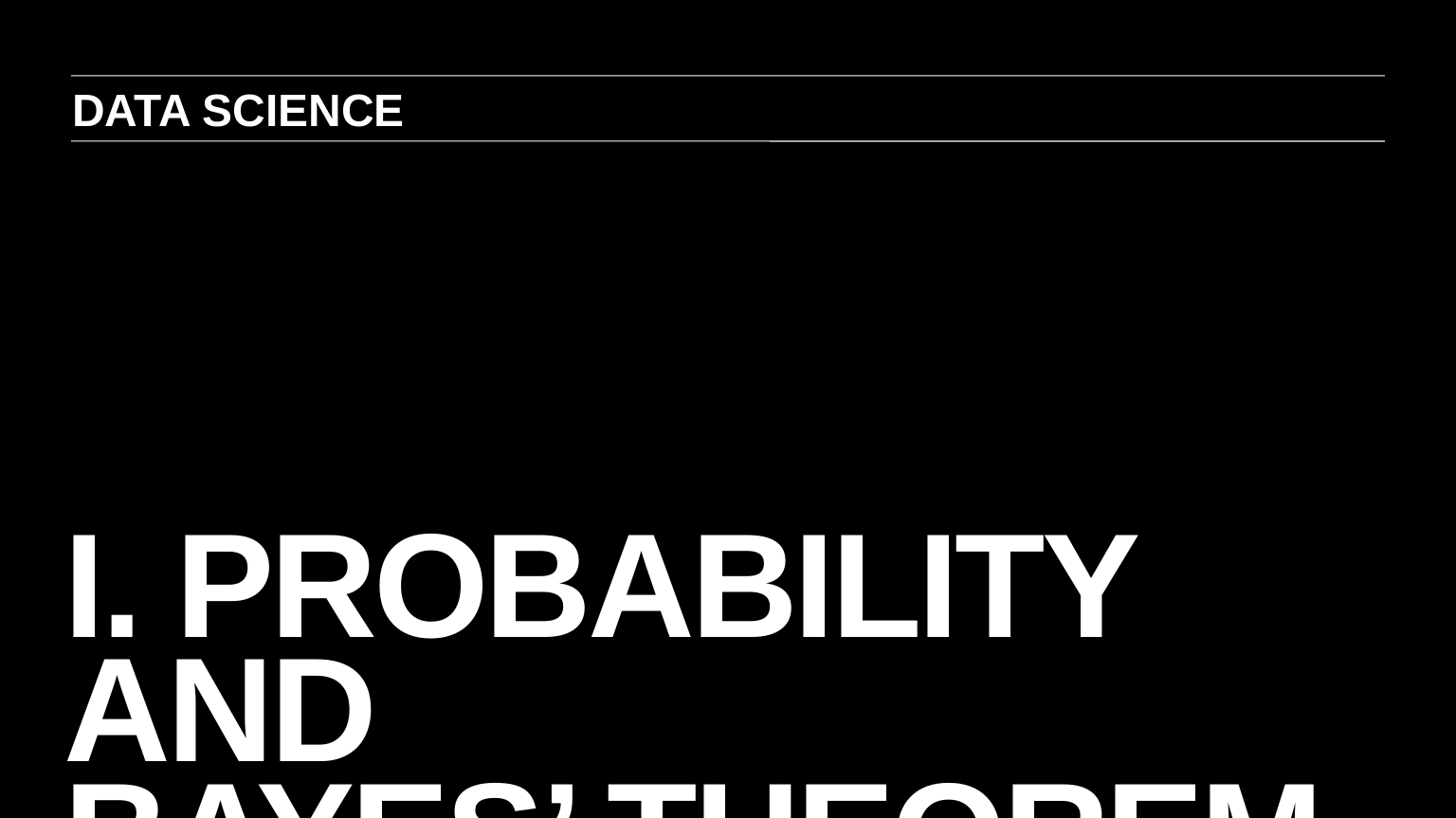

DATA SCIENCE
# I. probability And Bayes’ Theorem